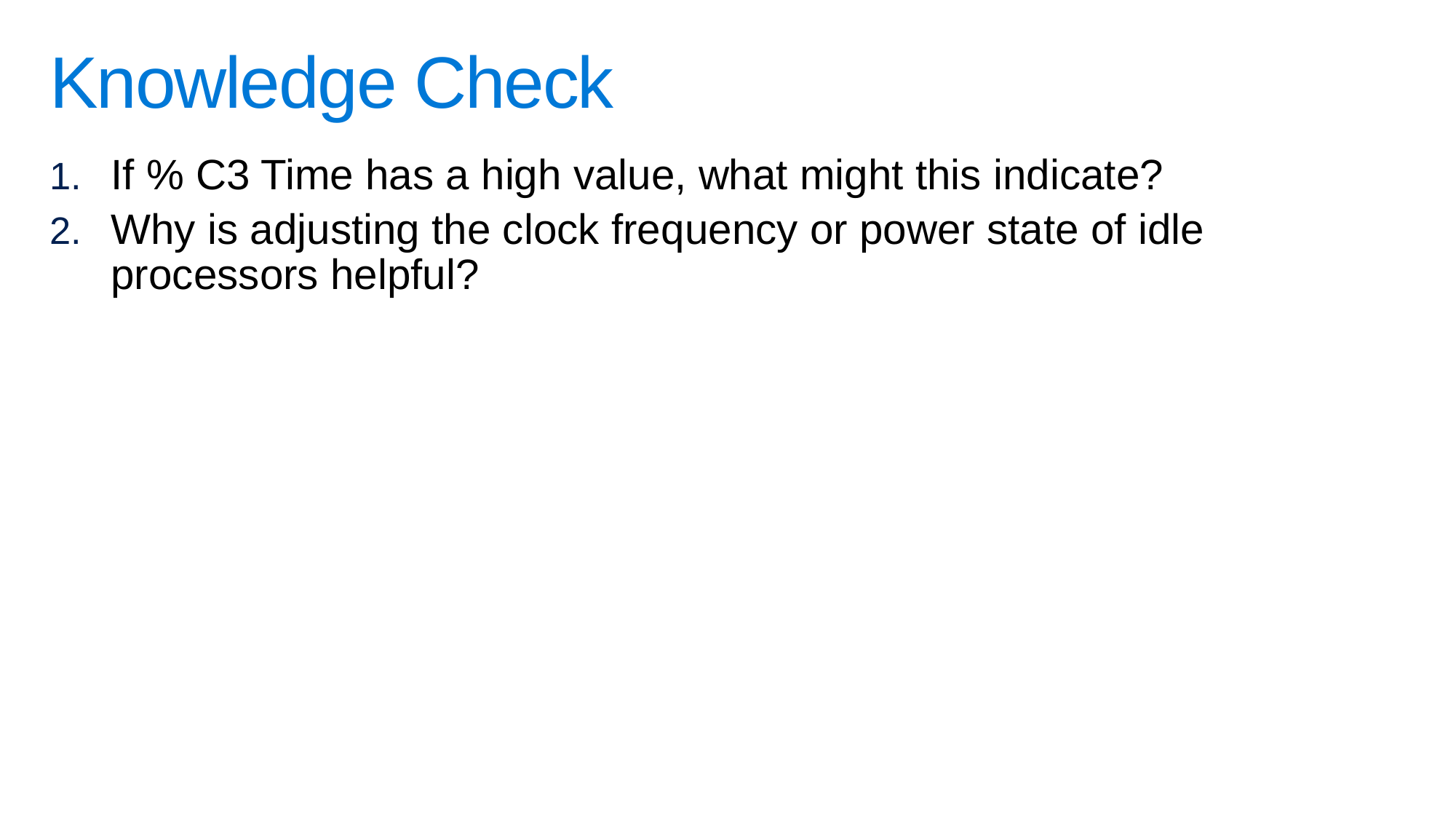

# Knowledge Check
If % C3 Time has a high value, what might this indicate?
Why is adjusting the clock frequency or power state of idle processors helpful?